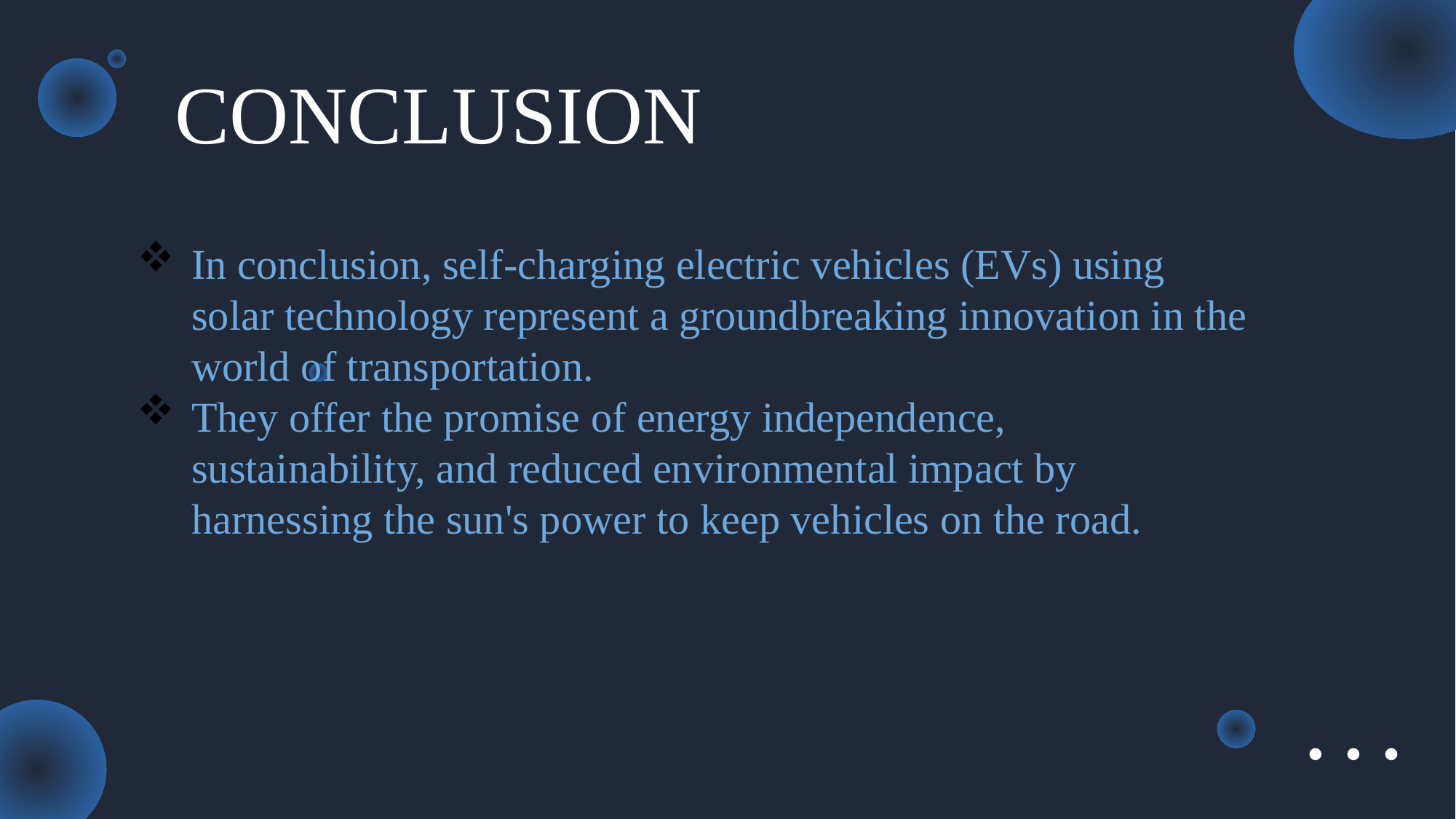

CONCLUSION

In conclusion, self-charging electric vehicles (EVs) using solar technology represent a groundbreaking innovation in the world of transportation.
They offer the promise of energy independence, sustainability, and reduced environmental impact by harnessing the sun's power to keep vehicles on the road.